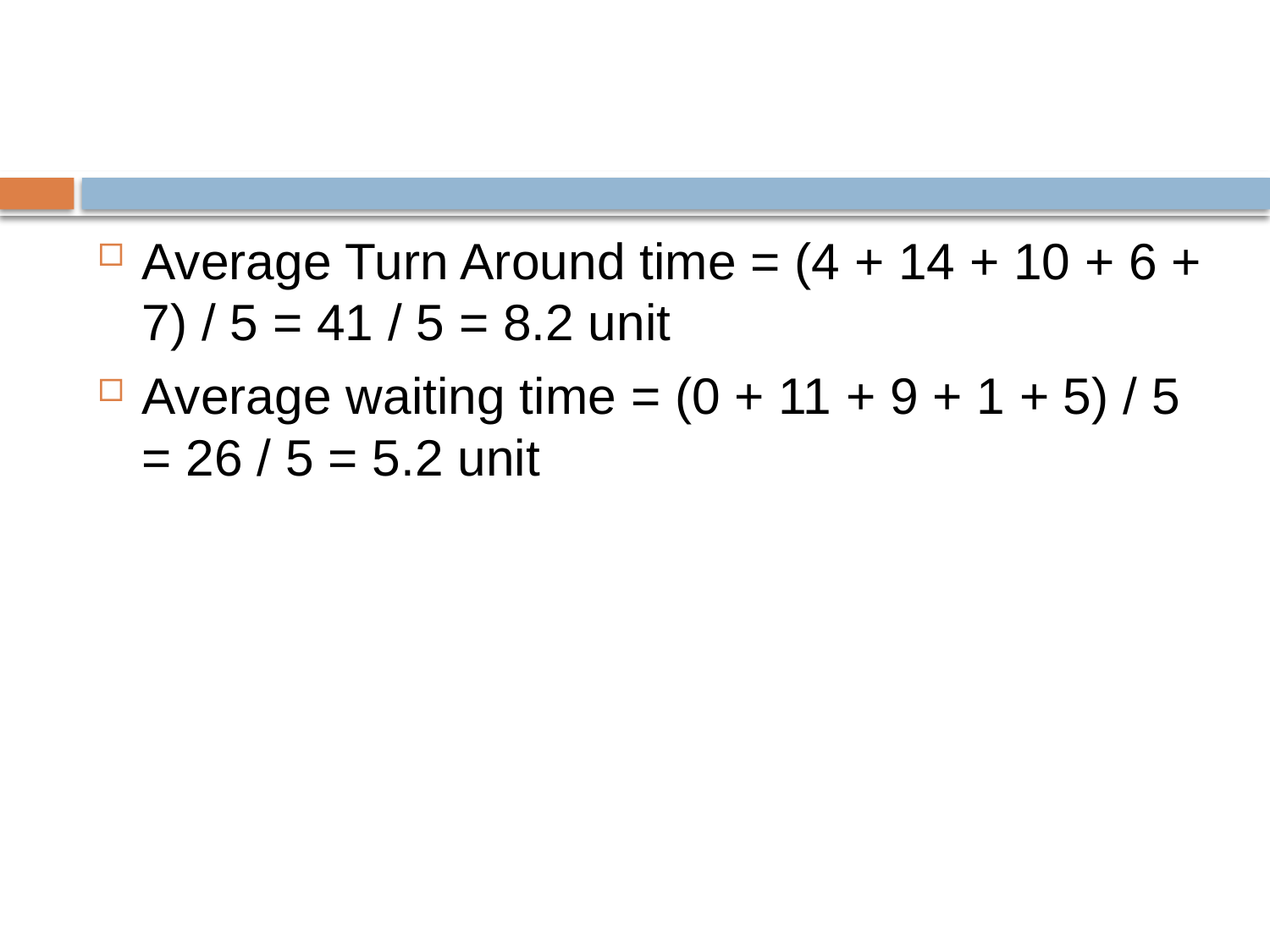

#
Average Turn Around time = (4 + 14 + 10 + 6 + 7) / 5 = 41 / 5 = 8.2 unit
Average waiting time = (0 + 11 + 9 + 1 + 5) / 5 = 26 / 5 = 5.2 unit